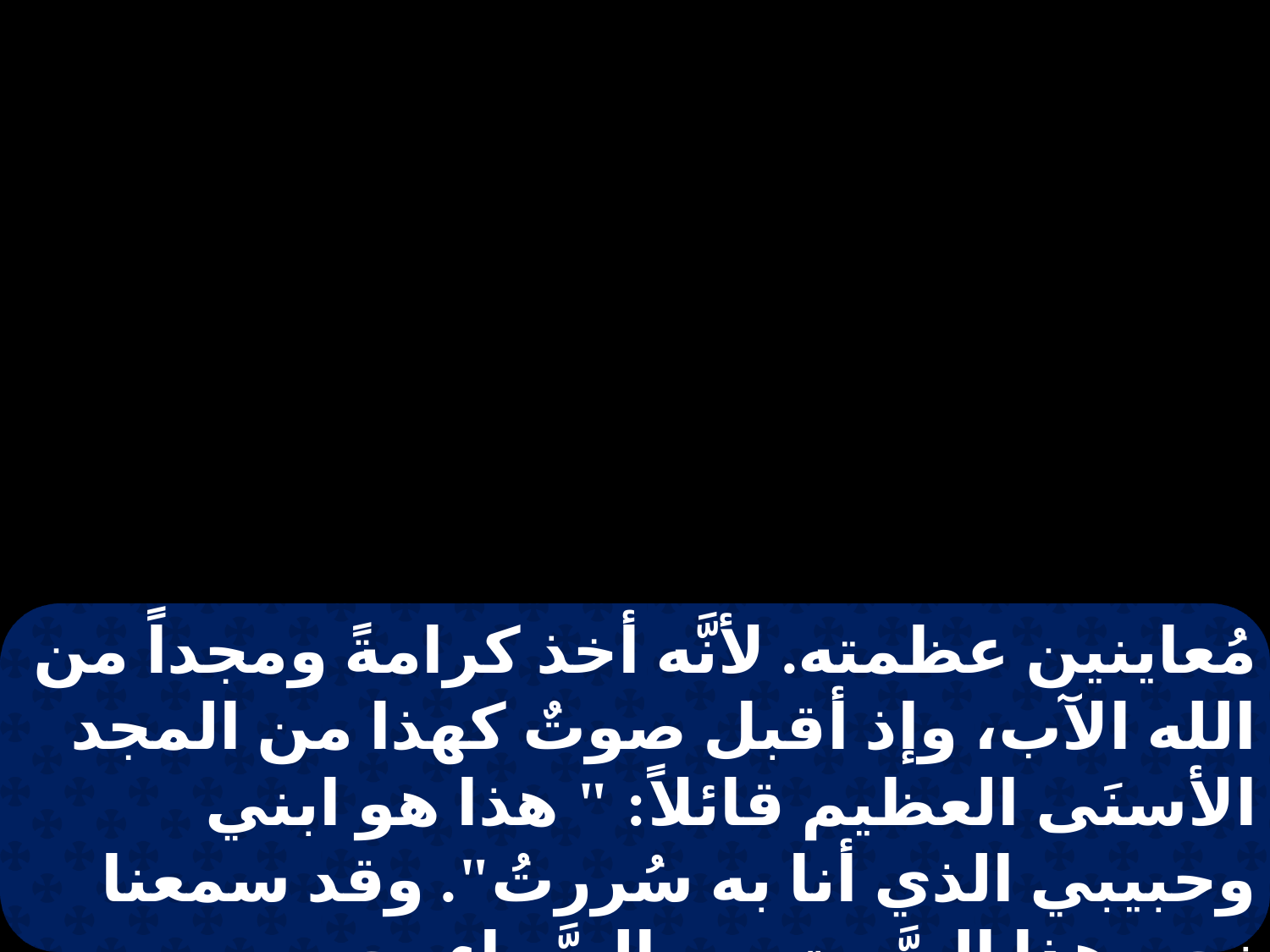

مُعاينين عظمته. لأنَّه أخذ كرامةً ومجداً من الله الآب، وإذ أقبل صوتٌ كهذا من المجد الأسنَى العظيم قائلاً: " هذا هو ابني وحبيبي الذي أنا به سُررتُ". وقد سمعنا نحن هذا الصَّوت من السَّماء، حين